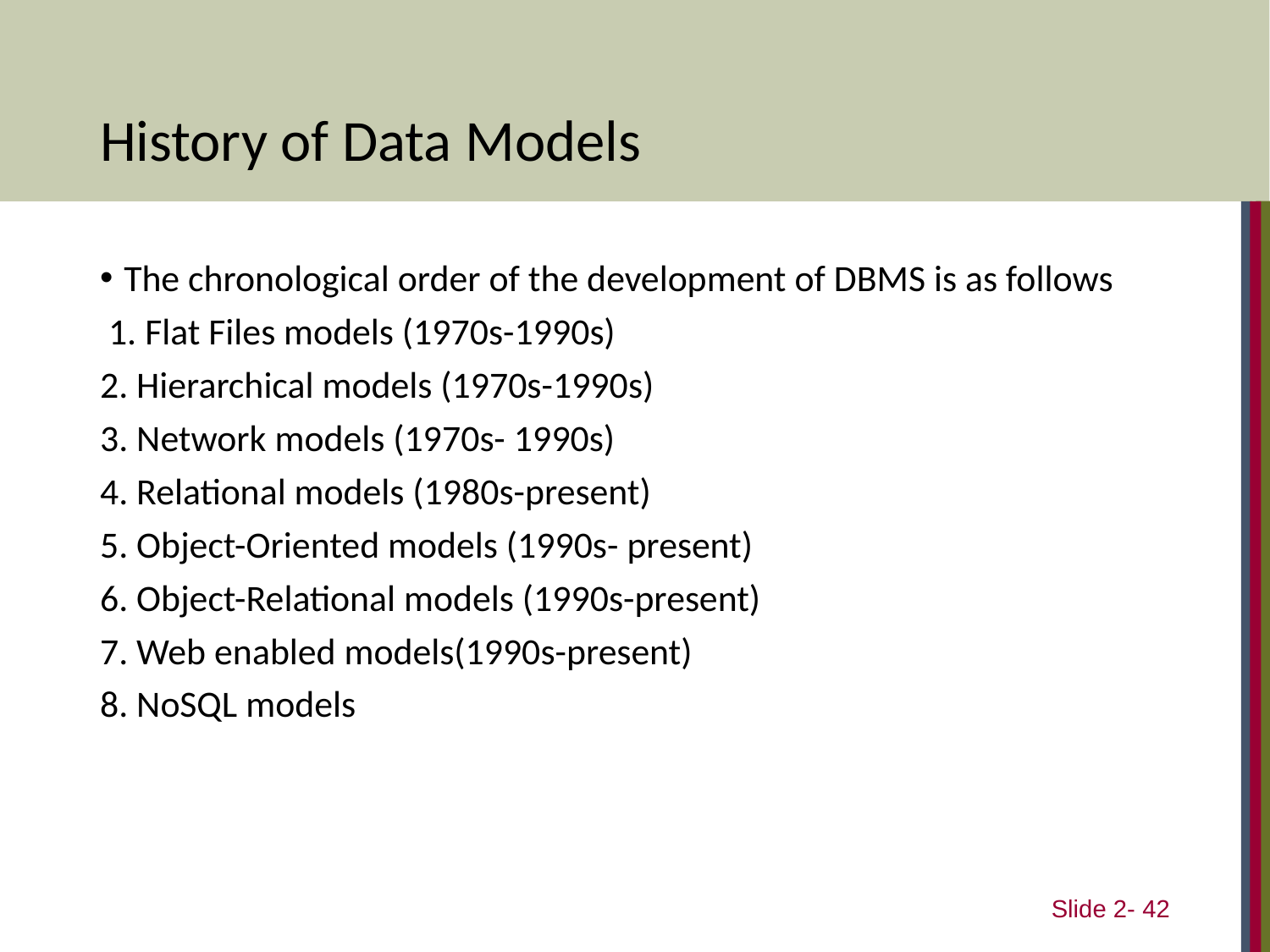

# History of Data Models
The chronological order of the development of DBMS is as follows
 1. Flat Files models (1970s-1990s)
2. Hierarchical models (1970s-1990s)
3. Network models (1970s- 1990s)
4. Relational models (1980s-present)
5. Object-Oriented models (1990s- present)
6. Object-Relational models (1990s-present)
7. Web enabled models(1990s-present)
8. NoSQL models
Slide 2- 42